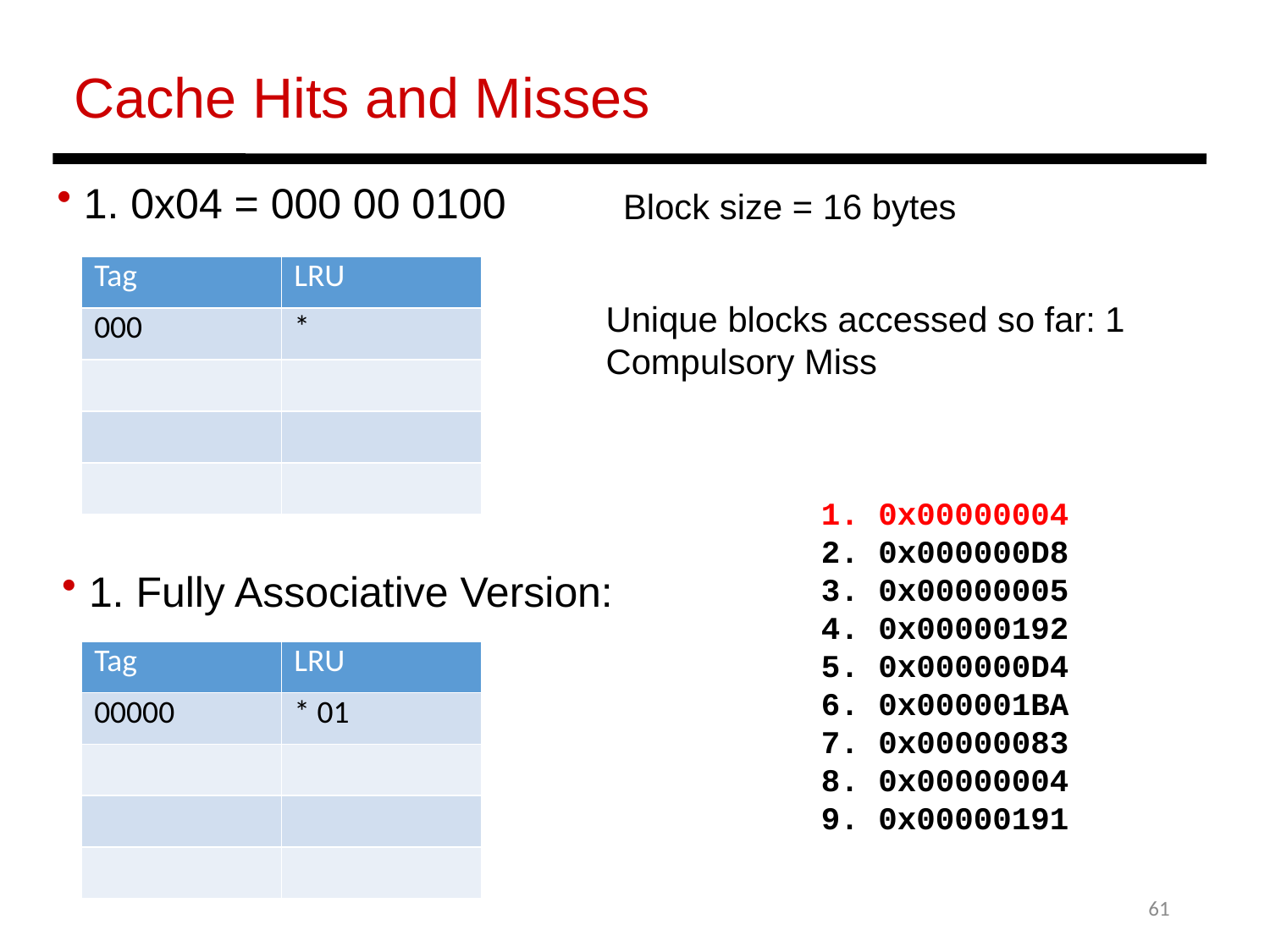

Cache Hits and Misses

 1. 0x04 = 000 00 0100
Block size = 16 bytes
| Tag | LRU |
| --- | --- |
| 000 | \* |
|  |  |
|  |  |
|  |  |
Unique blocks accessed so far: 1
Compulsory Miss
1. 0x00000004
2. 0x000000D8
3. 0x00000005
4. 0x00000192
5. 0x000000D4
6. 0x000001BA
7. 0x00000083
8. 0x00000004
9. 0x00000191
 1. Fully Associative Version:
| Tag | LRU |
| --- | --- |
| 00000 | \* 01 |
|  |  |
|  |  |
|  |  |
61